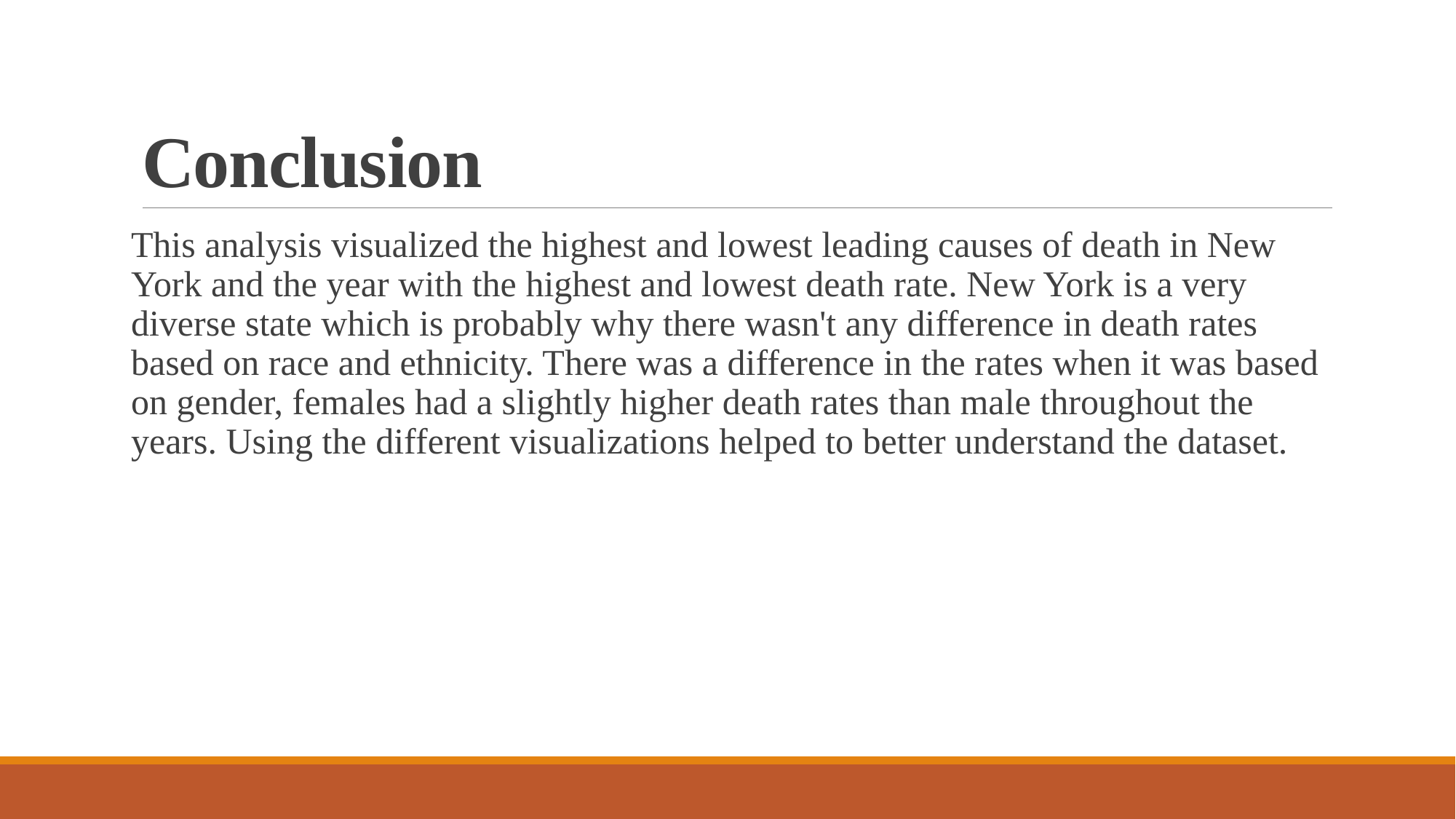

# Conclusion
This analysis visualized the highest and lowest leading causes of death in New York and the year with the highest and lowest death rate. New York is a very diverse state which is probably why there wasn't any difference in death rates based on race and ethnicity. There was a difference in the rates when it was based on gender, females had a slightly higher death rates than male throughout the years. Using the different visualizations helped to better understand the dataset.